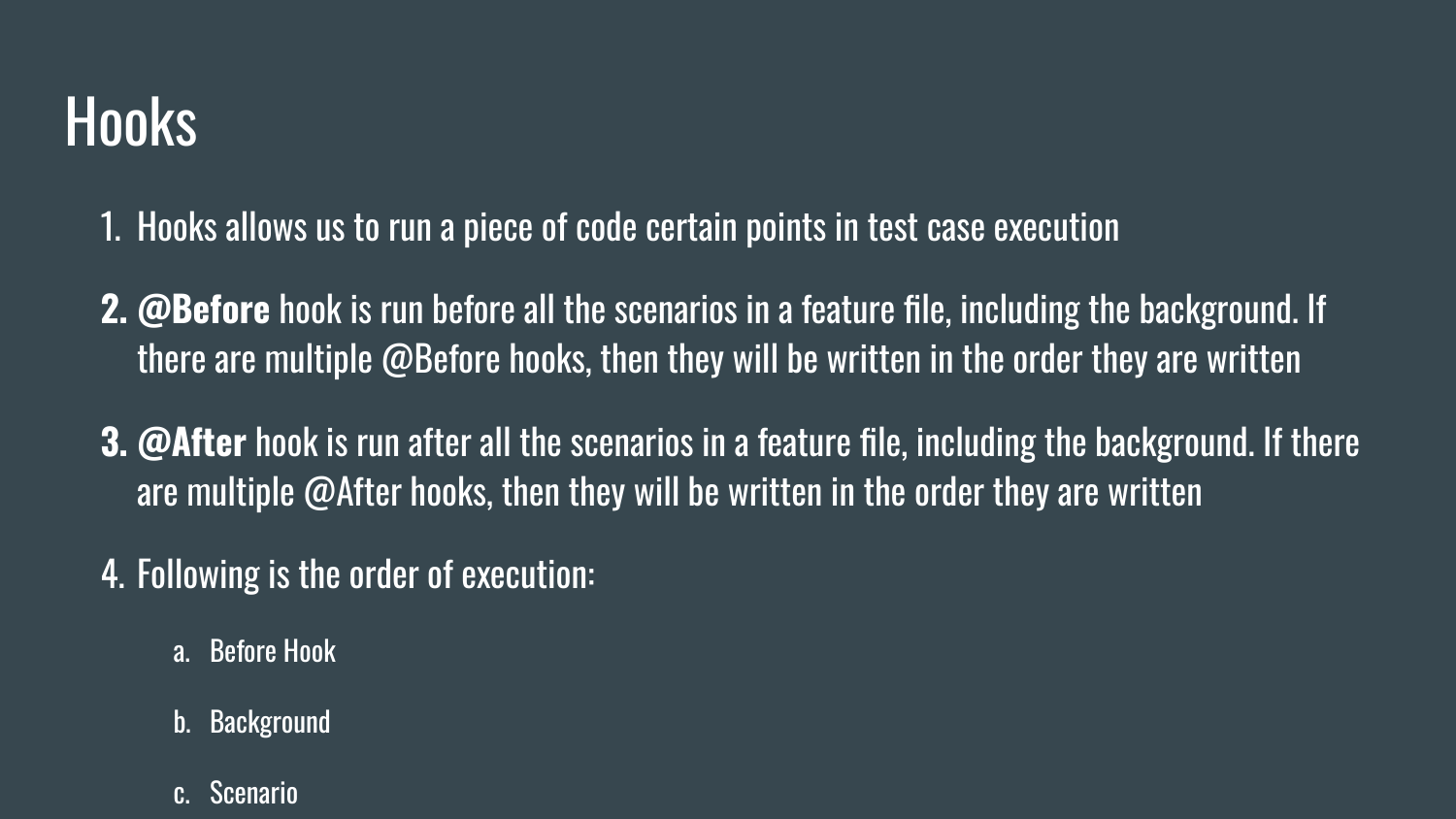

# Hooks
Hooks allows us to run a piece of code certain points in test case execution
@Before hook is run before all the scenarios in a feature file, including the background. If there are multiple @Before hooks, then they will be written in the order they are written
@After hook is run after all the scenarios in a feature file, including the background. If there are multiple @After hooks, then they will be written in the order they are written
Following is the order of execution:
Before Hook
Background
Scenario
After Hook